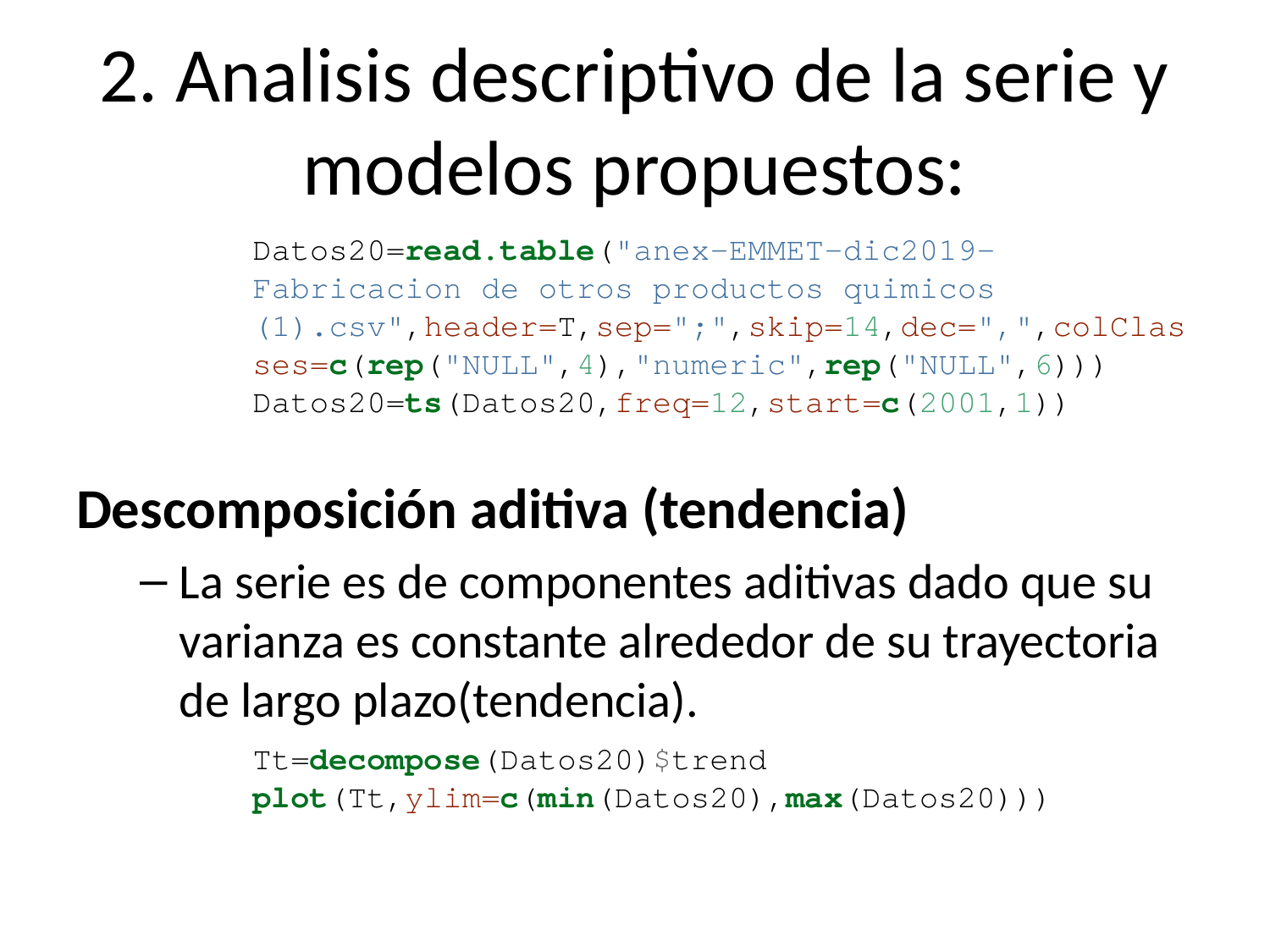

# 2. Analisis descriptivo de la serie y modelos propuestos:
Datos20=read.table("anex-EMMET-dic2019-Fabricacion de otros productos quimicos (1).csv",header=T,sep=";",skip=14,dec=",",colClasses=c(rep("NULL",4),"numeric",rep("NULL",6)))
Datos20=ts(Datos20,freq=12,start=c(2001,1))
Descomposición aditiva (tendencia)
La serie es de componentes aditivas dado que su varianza es constante alrededor de su trayectoria de largo plazo(tendencia).
Tt=decompose(Datos20)$trend
plot(Tt,ylim=c(min(Datos20),max(Datos20)))